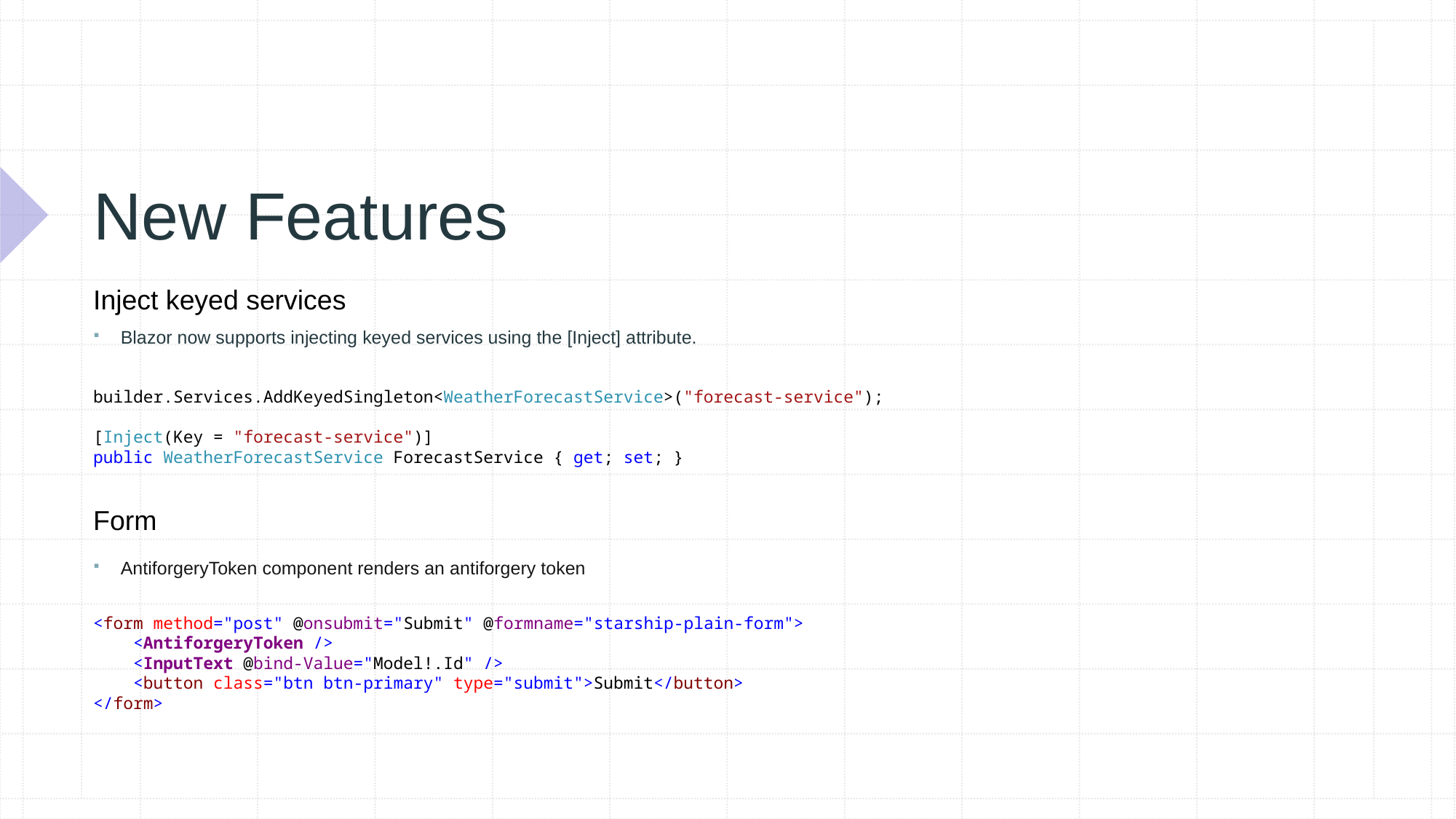

# New Features
Inject keyed services
Blazor now supports injecting keyed services using the [Inject] attribute.
builder.Services.AddKeyedSingleton<WeatherForecastService>("forecast-service");
[Inject(Key = "forecast-service")]
public WeatherForecastService ForecastService { get; set; }
Form
AntiforgeryToken component renders an antiforgery token
<form method="post" @onsubmit="Submit" @formname="starship-plain-form">
    <AntiforgeryToken />
    <InputText @bind-Value="Model!.Id" />
    <button class="btn btn-primary" type="submit">Submit</button>
</form>